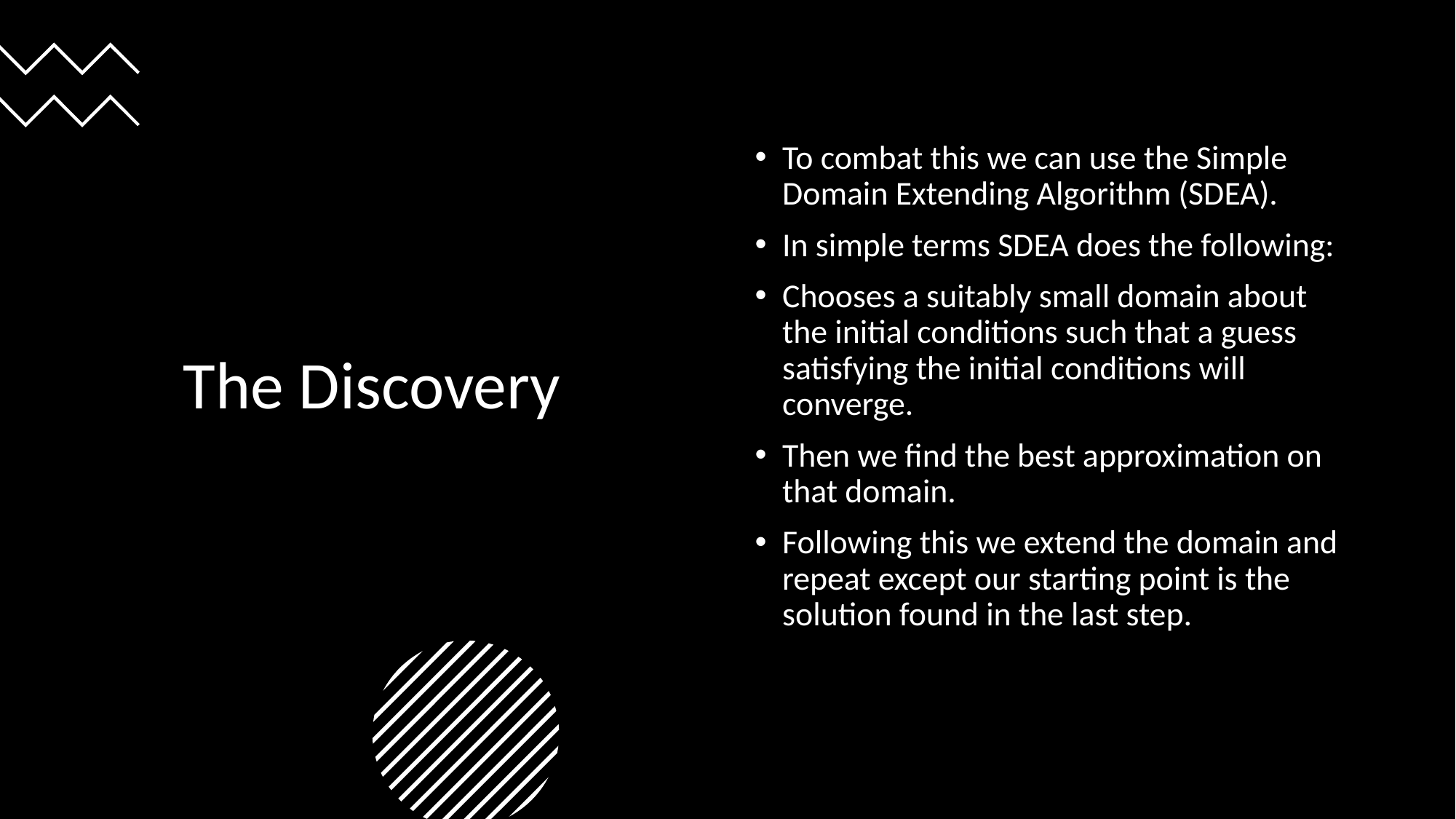

# The Discovery
To combat this we can use the Simple Domain Extending Algorithm (SDEA).
In simple terms SDEA does the following:
Chooses a suitably small domain about the initial conditions such that a guess satisfying the initial conditions will converge.
Then we find the best approximation on that domain.
Following this we extend the domain and repeat except our starting point is the solution found in the last step.